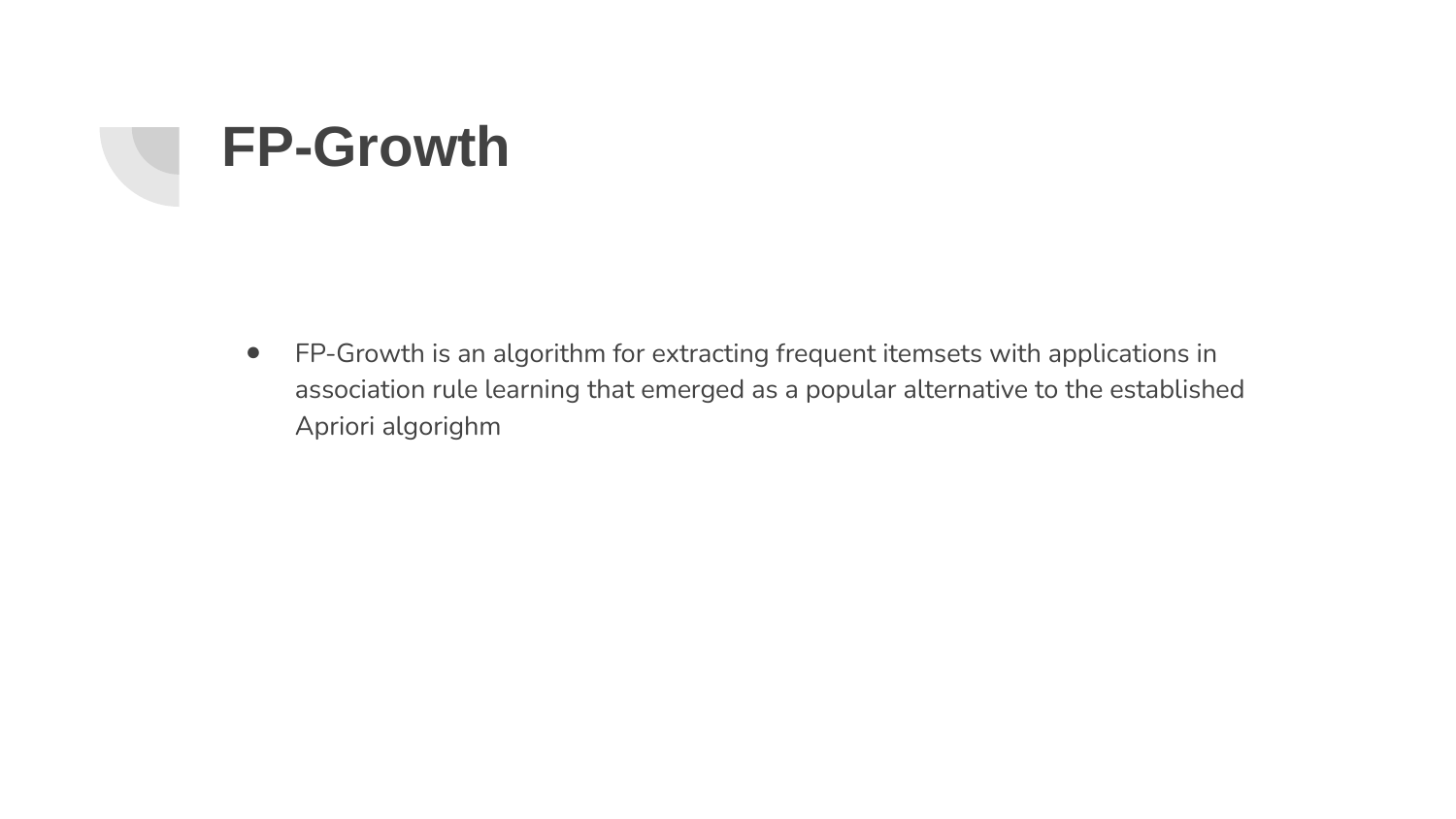

# FP-Growth
FP-Growth is an algorithm for extracting frequent itemsets with applications in association rule learning that emerged as a popular alternative to the established Apriori algorighm